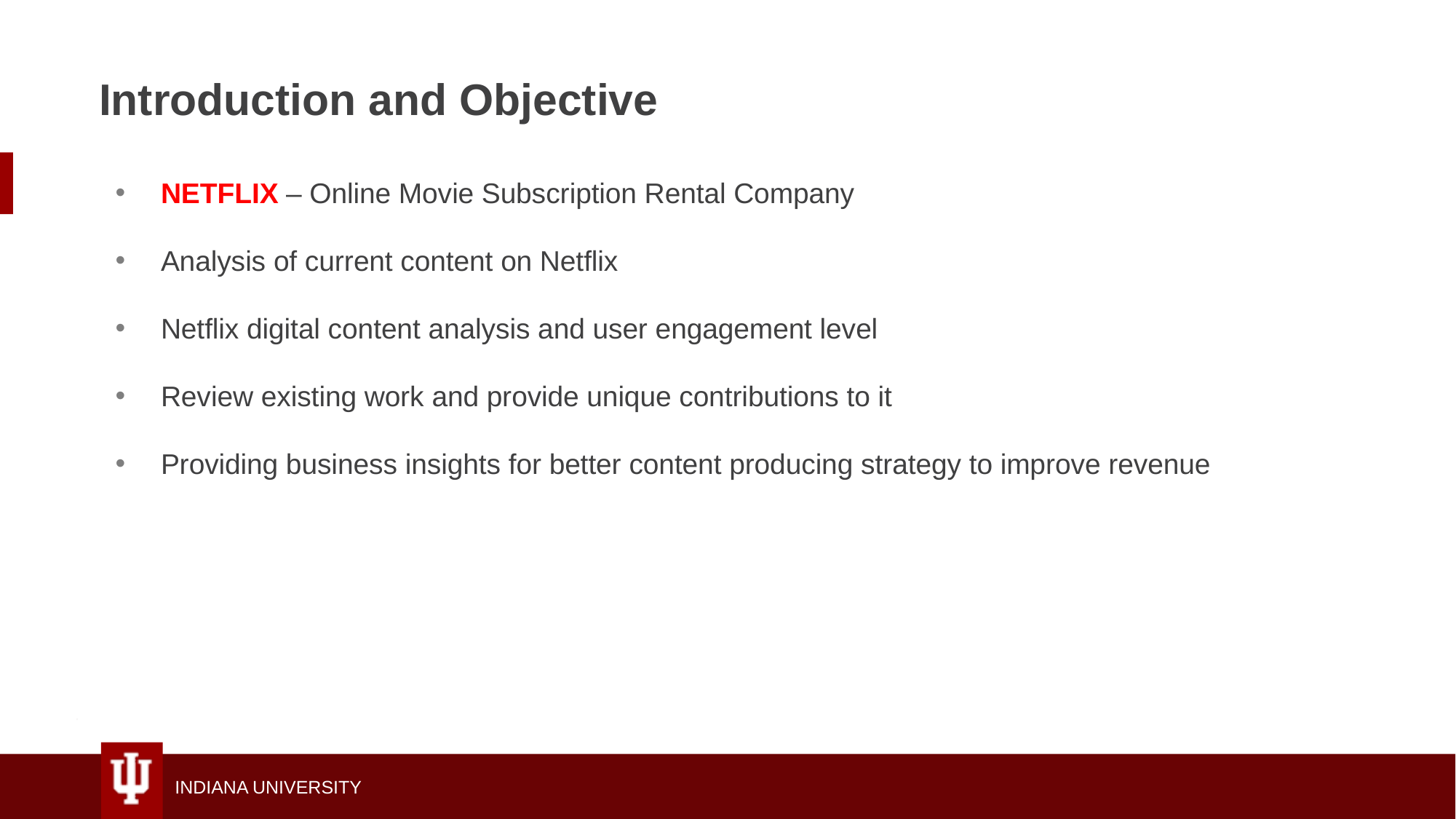

# Introduction and Objective
NETFLIX – Online Movie Subscription Rental Company

Analysis of current content on Netflix

Netflix digital content analysis and user engagement level

Review existing work and provide unique contributions to it

Providing business insights for better content producing strategy to improve revenue